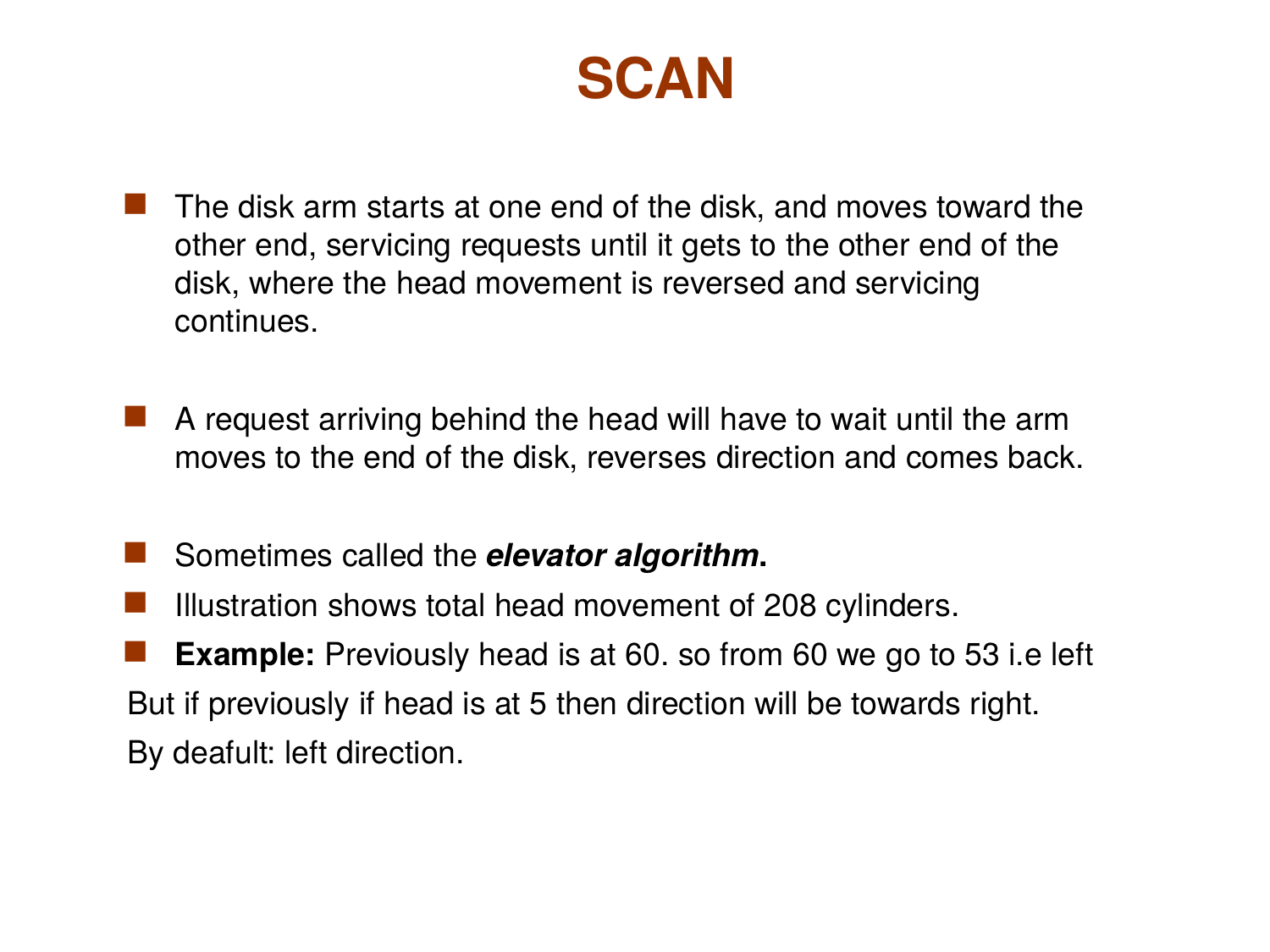

# SCAN
The disk arm starts at one end of the disk, and moves toward the other end, servicing requests until it gets to the other end of the disk, where the head movement is reversed and servicing continues.

A request arriving behind the head will have to wait until the arm moves to the end of the disk, reverses direction and comes back.

Sometimes called the elevator algorithm.
Illustration shows total head movement of 208 cylinders.
Example: Previously head is at 60. so from 60 we go to 53 i.e left
But if previously if head is at 5 then direction will be towards right.
By deafult: left direction.